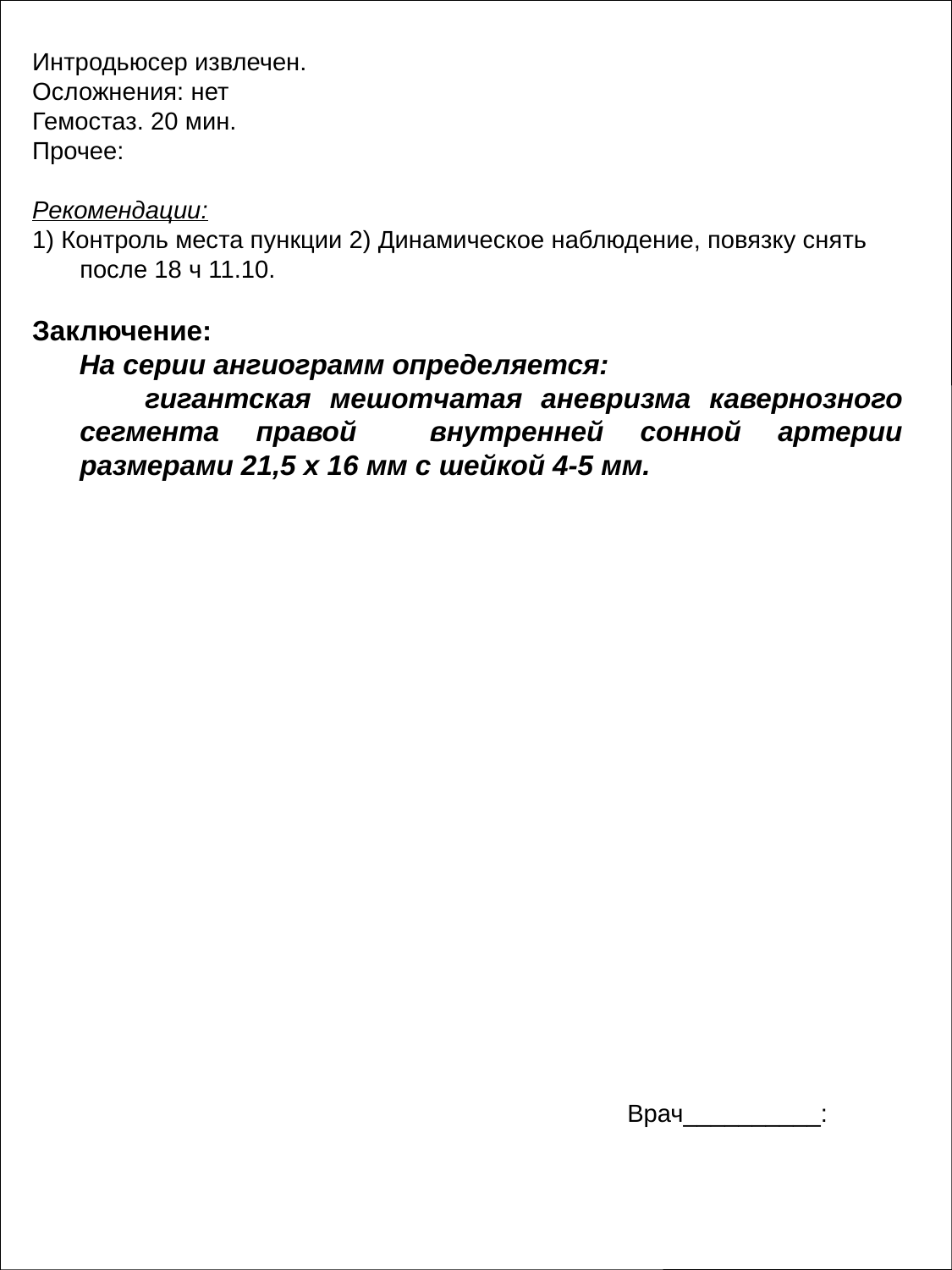

Интродьюсер извлечен.
Осложнения: нет
Гемостаз. 20 мин.
Прочее:

Рекомендации:
1) Контроль места пункции 2) Динамическое наблюдение, повязку снять после 18 ч 11.10.

Заключение:
      На серии ангиограмм определяется:
      гигантская мешотчатая аневризма кавернозного сегмента правой  внутренней сонной артерии размерами 21,5 х 16 мм с шейкой 4-5 мм.

Врач__________: